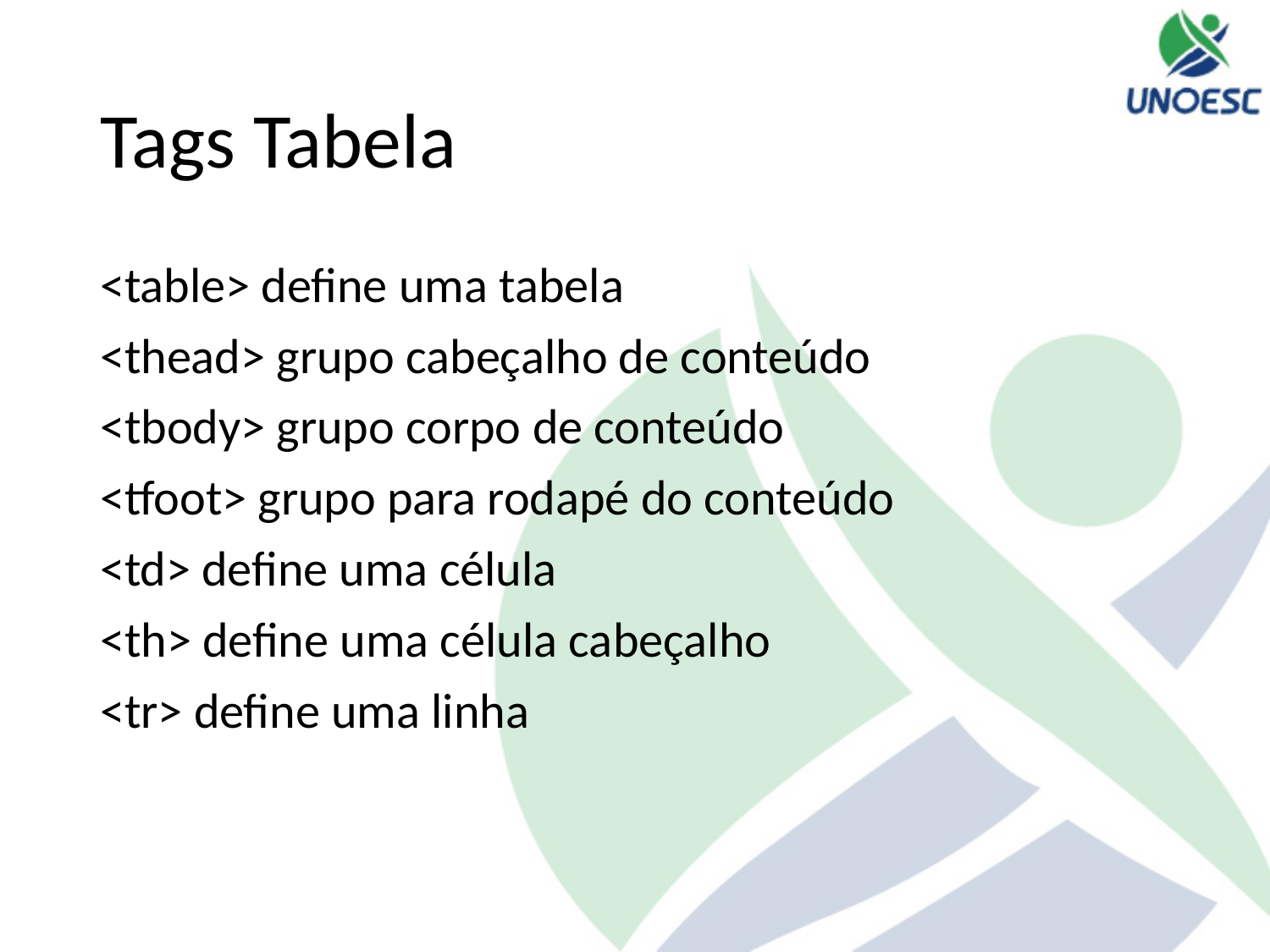

# Tags Tabela
<table> define uma tabela
<thead> grupo cabeçalho de conteúdo
<tbody> grupo corpo de conteúdo
<tfoot> grupo para rodapé do conteúdo
<td> define uma célula
<th> define uma célula cabeçalho
<tr> define uma linha